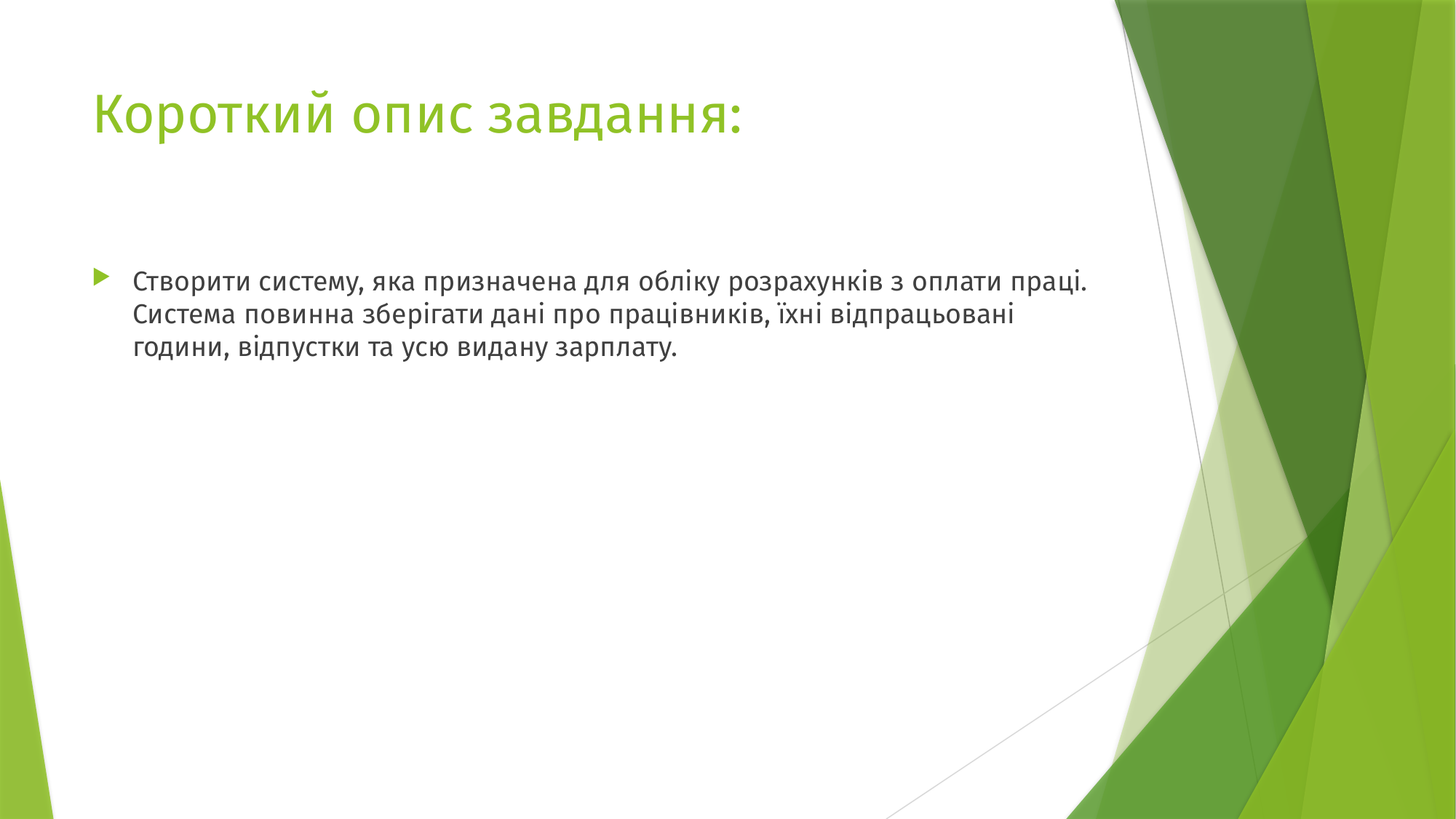

# Короткий опис завдання:
Створити систему, яка призначена для обліку розрахунків з оплати праці. Система повинна зберігати дані про працівників, їхні відпрацьовані години, відпустки та усю видану зарплату.